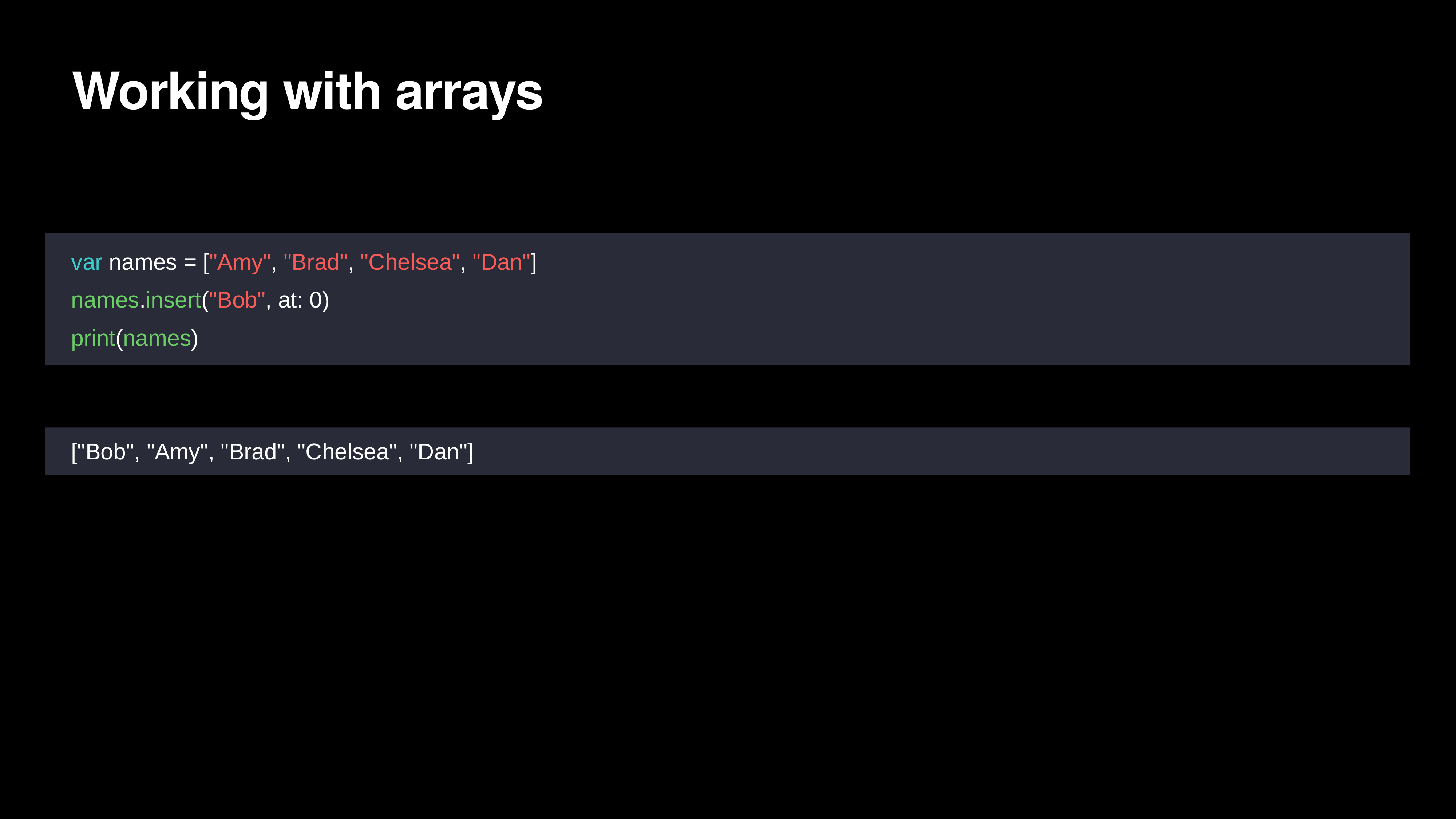

# Working with arrays

var names = ["Amy", "Brad", "Chelsea", "Dan"]
names.insert("Bob", at: 0)
print(names)

["Bob", "Amy", "Brad", "Chelsea", "Dan"]